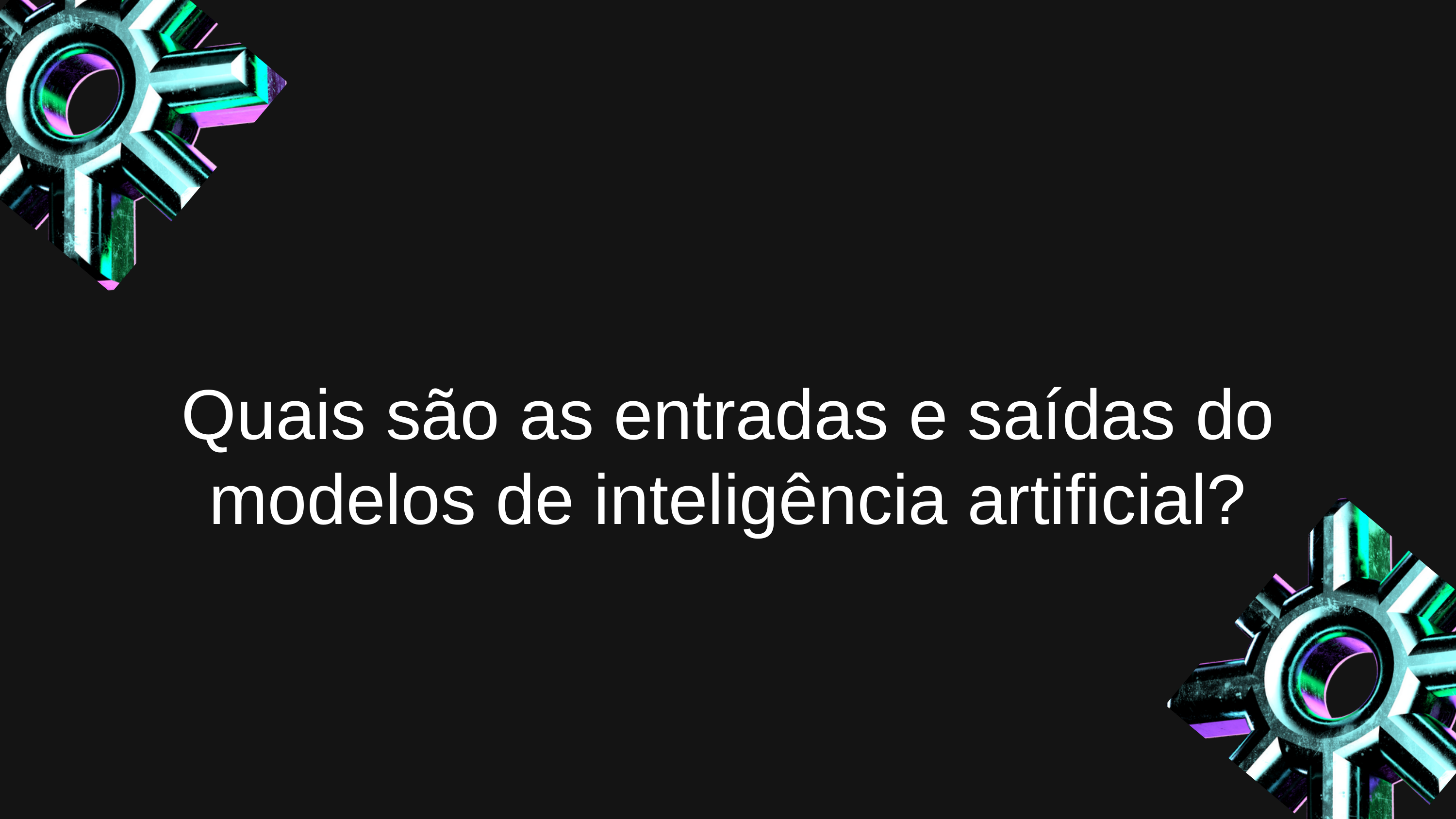

Quais são as entradas e saídas do modelos de inteligência artificial?